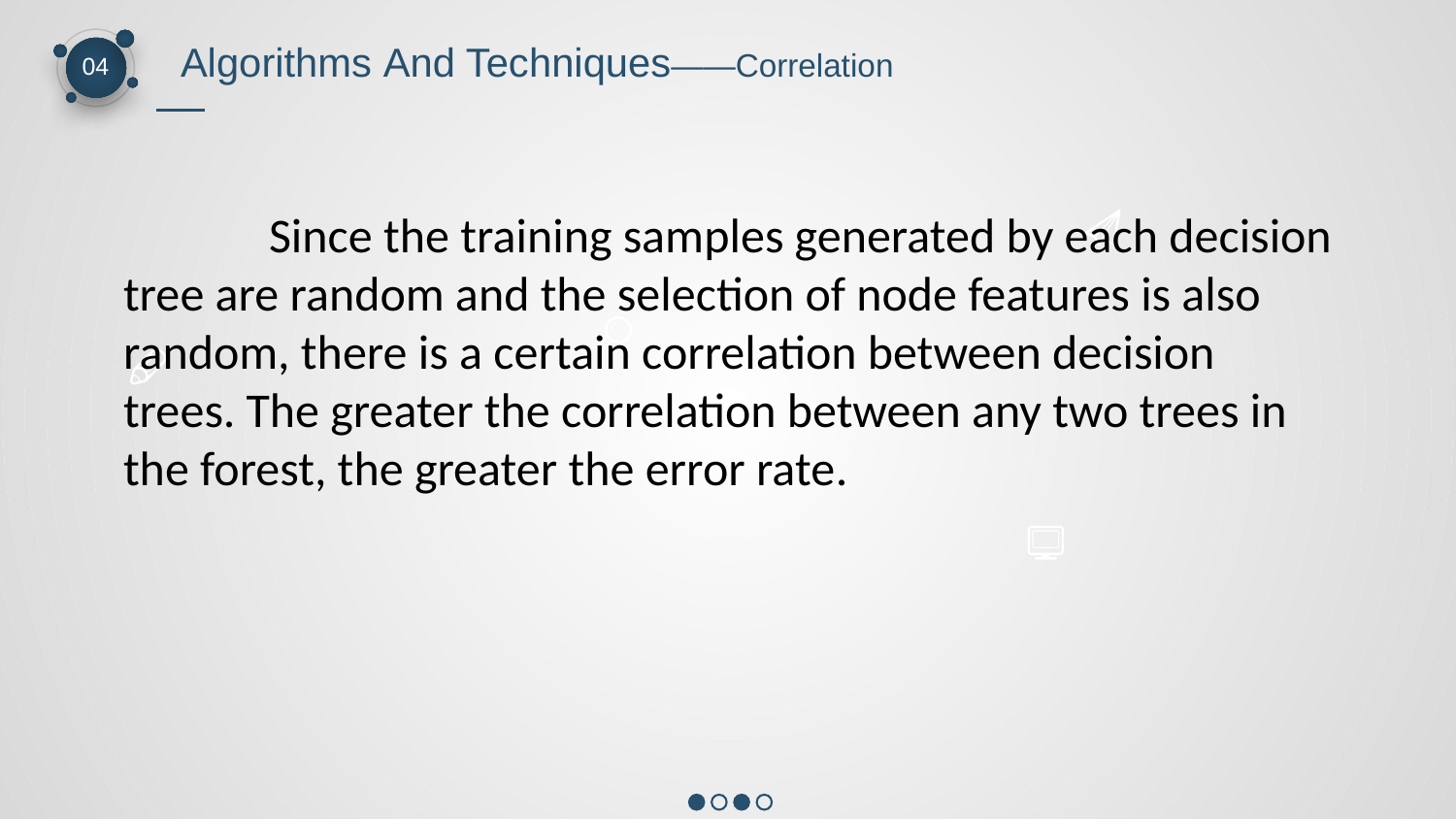

Algorithms And Techniques——Correlation
04
	Since the training samples generated by each decision tree are random and the selection of node features is also random, there is a certain correlation between decision trees. The greater the correlation between any two trees in the forest, the greater the error rate.